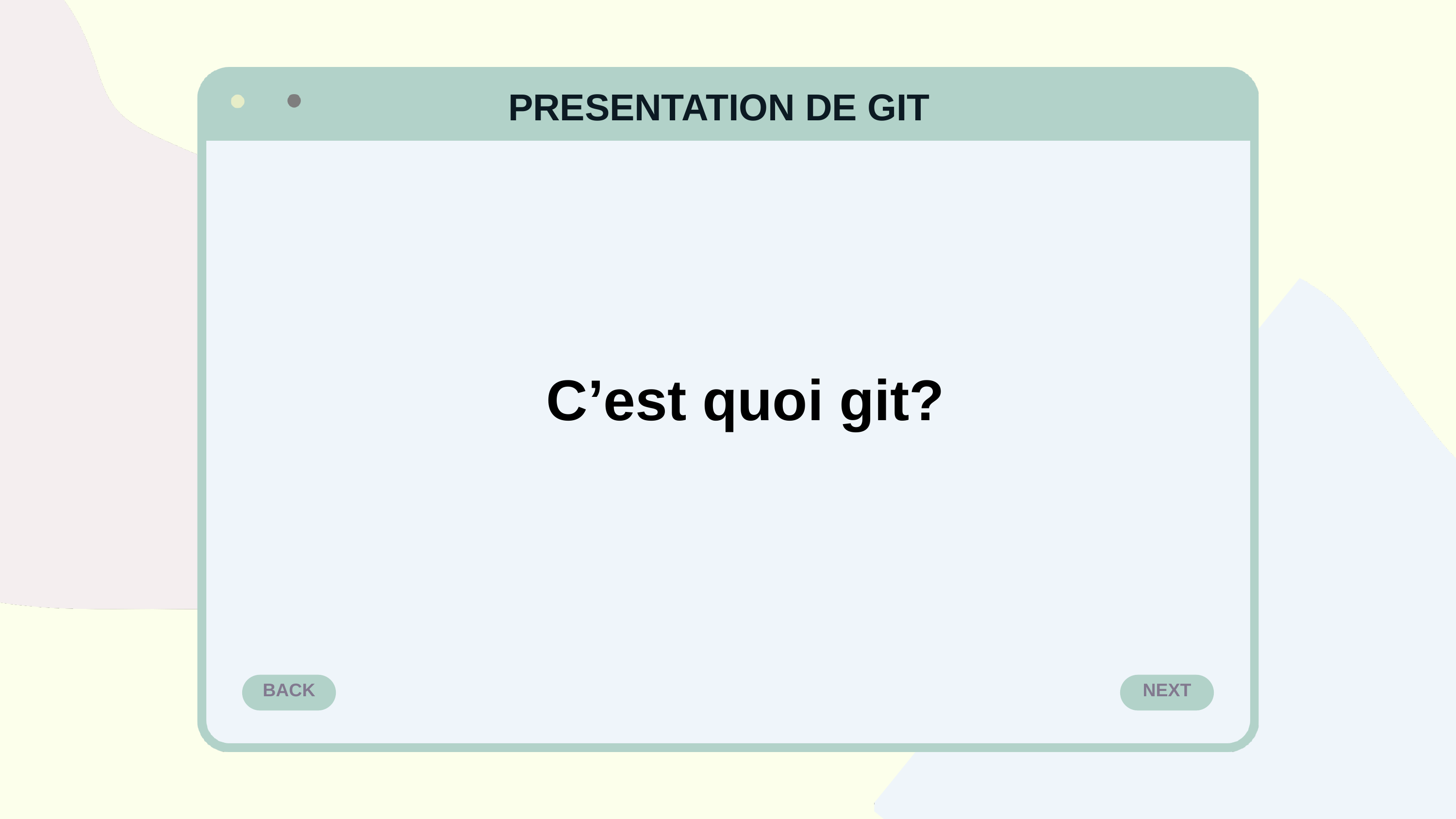

PRESENTATION DE GIT
C’est quoi git?

BACK

NEXT